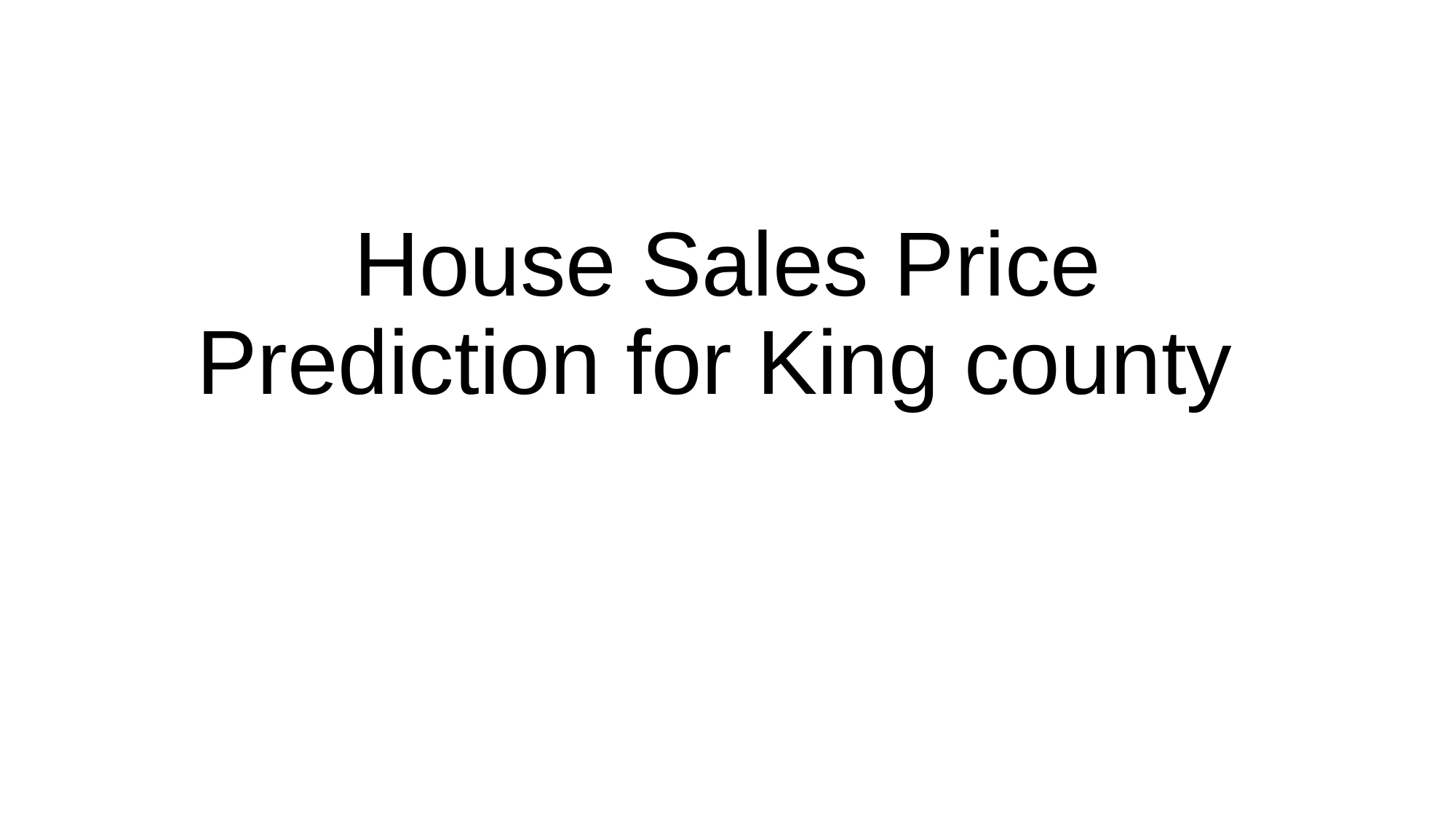

# House Sales Price Prediction for King county